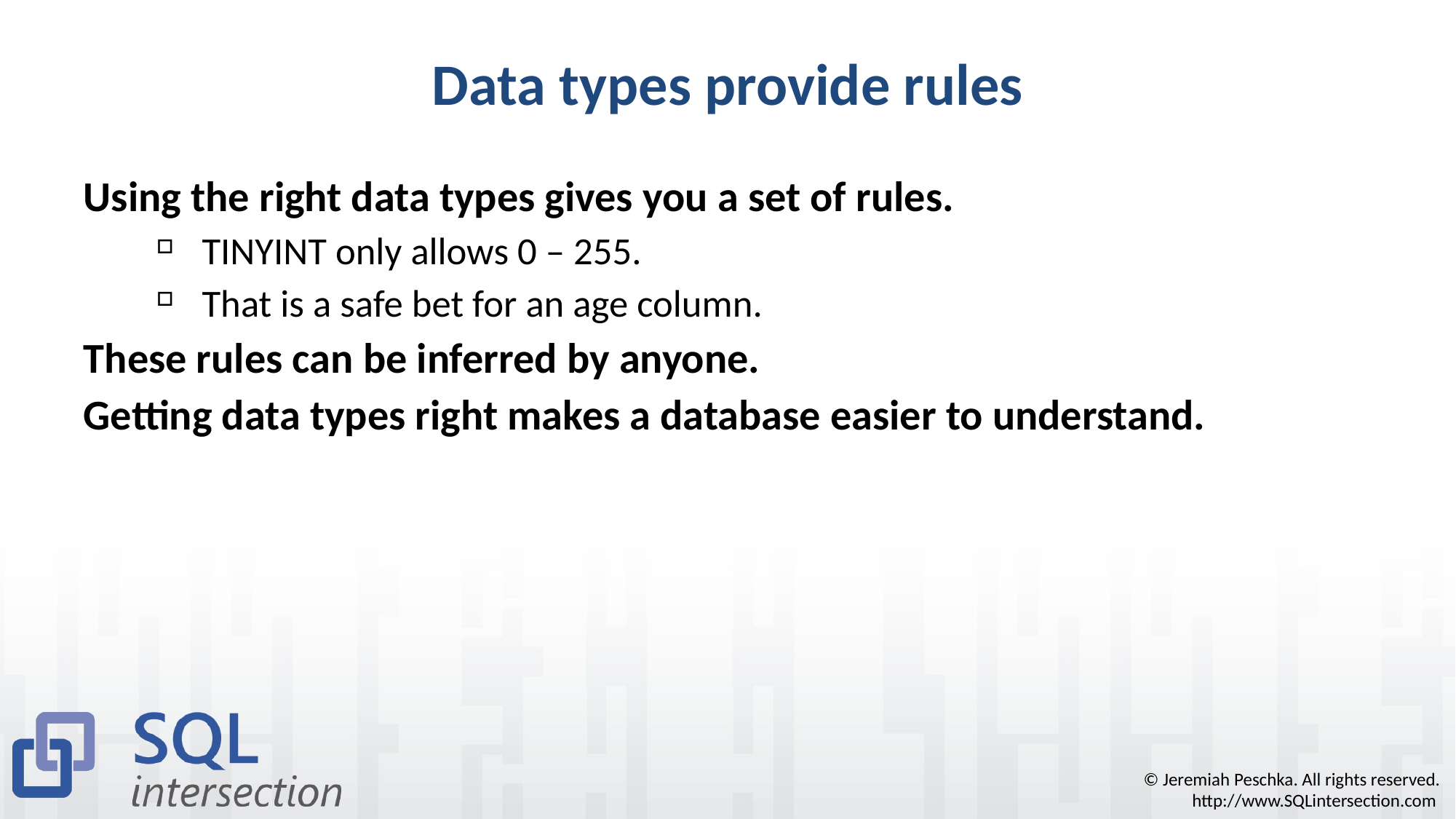

# Data types provide rules
Using the right data types gives you a set of rules.
TINYINT only allows 0 – 255.
That is a safe bet for an age column.
These rules can be inferred by anyone.
Getting data types right makes a database easier to understand.